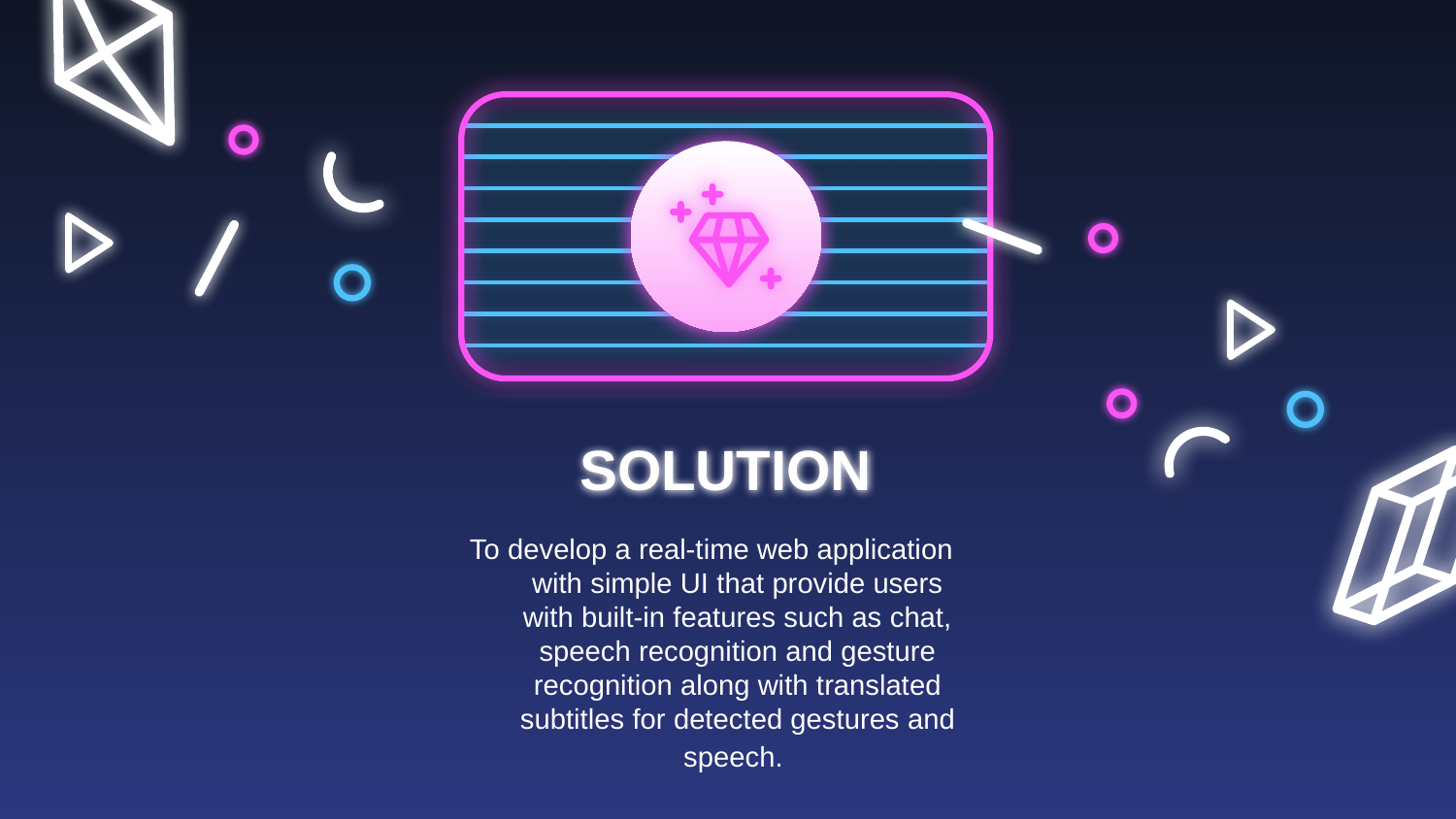

# SOLUTION

To develop a real-time web application with simple UI that provide users with built-in features such as chat, speech recognition and gesture recognition along with translated subtitles for detected gestures and speech..